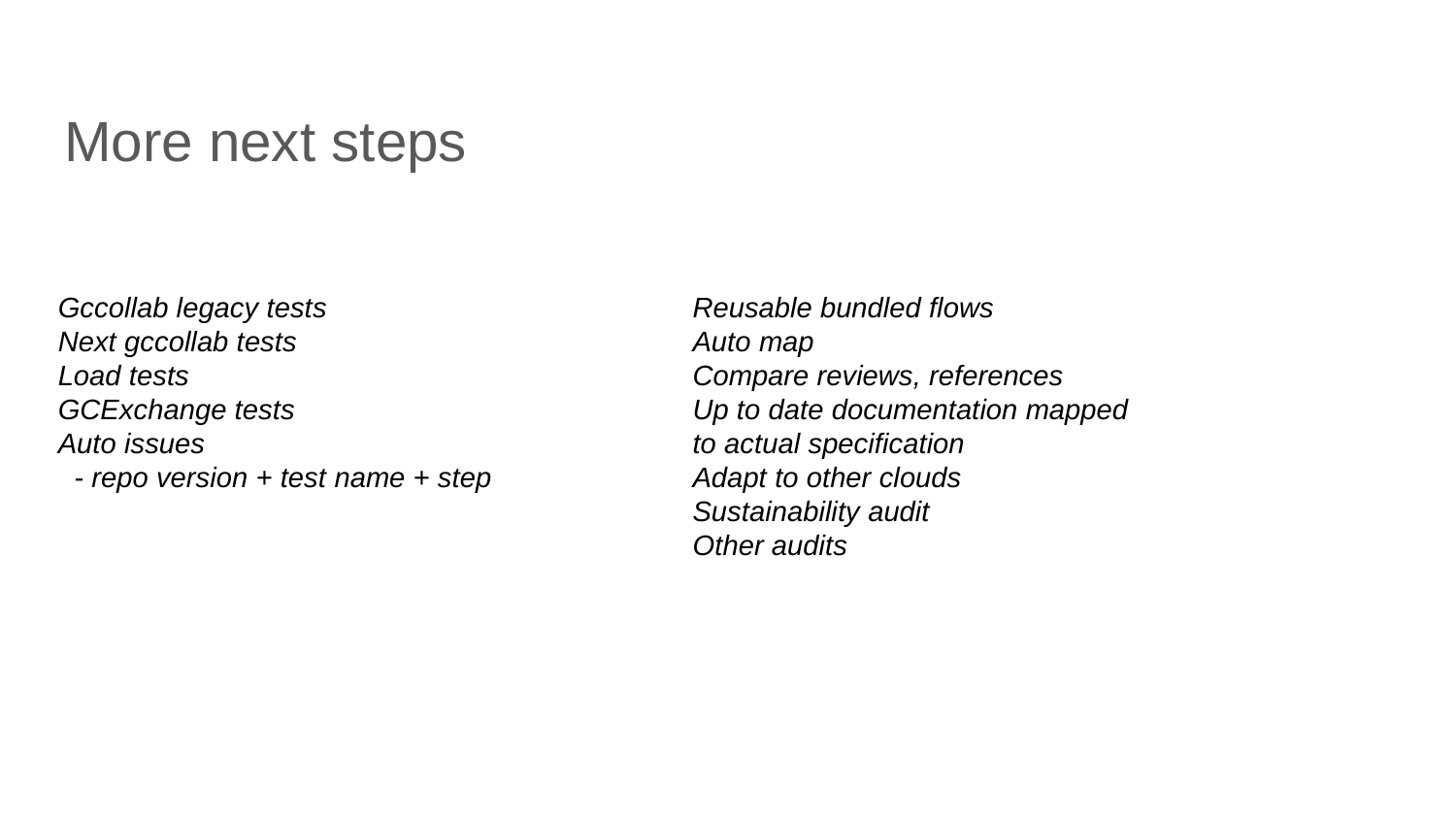

More next steps
Gccollab legacy tests
Next gccollab tests
Load tests
GCExchange tests
Auto issues
  - repo version + test name + step

Reusable bundled flows
Auto map
Compare reviews, references
Up to date documentation mapped to actual specification
Adapt to other clouds
Sustainability audit
Other audits